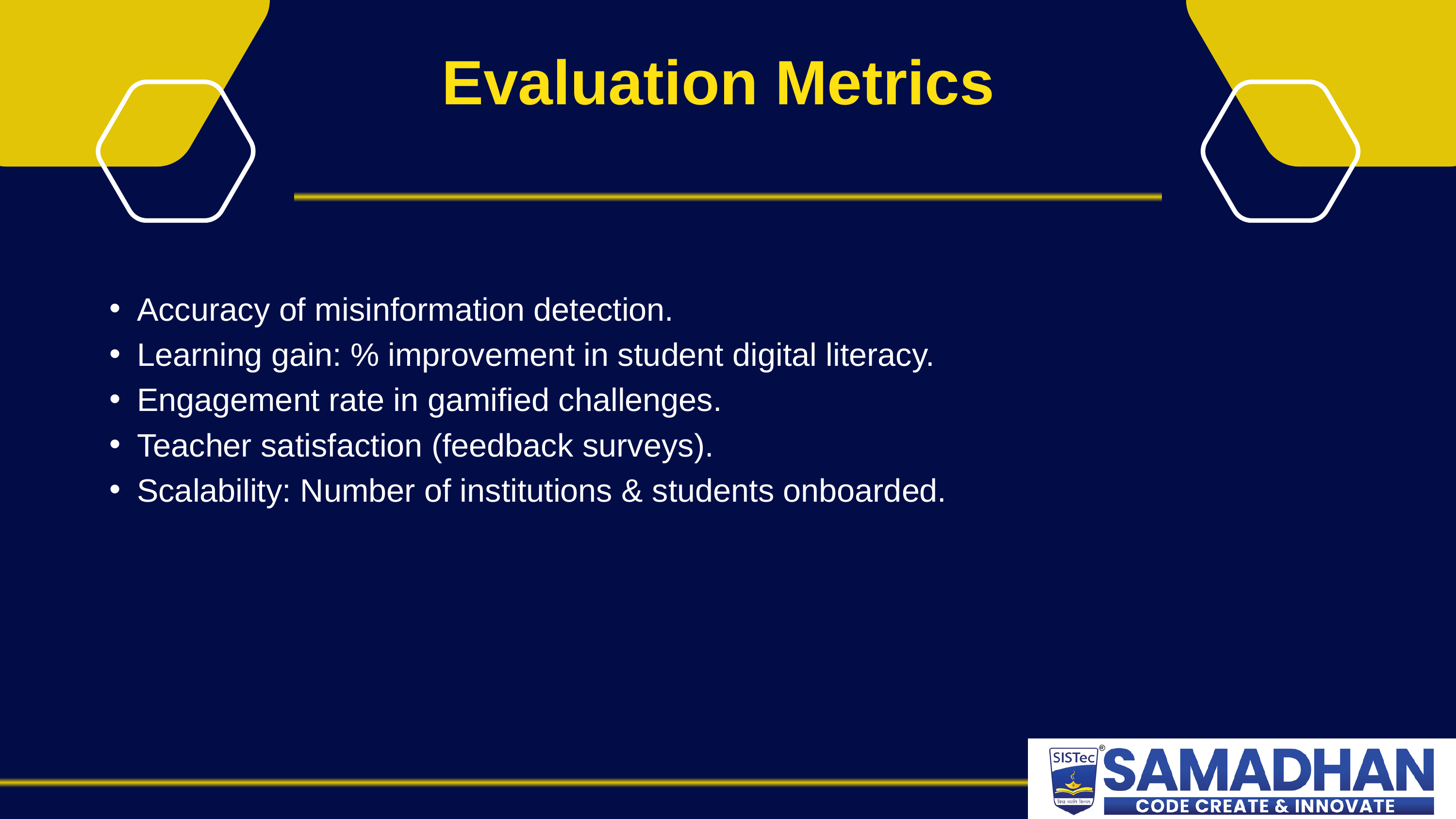

Evaluation Metrics

Accuracy of misinformation detection.
Learning gain: % improvement in student digital literacy.
Engagement rate in gamified challenges.
Teacher satisfaction (feedback surveys).
Scalability: Number of institutions & students onboarded.